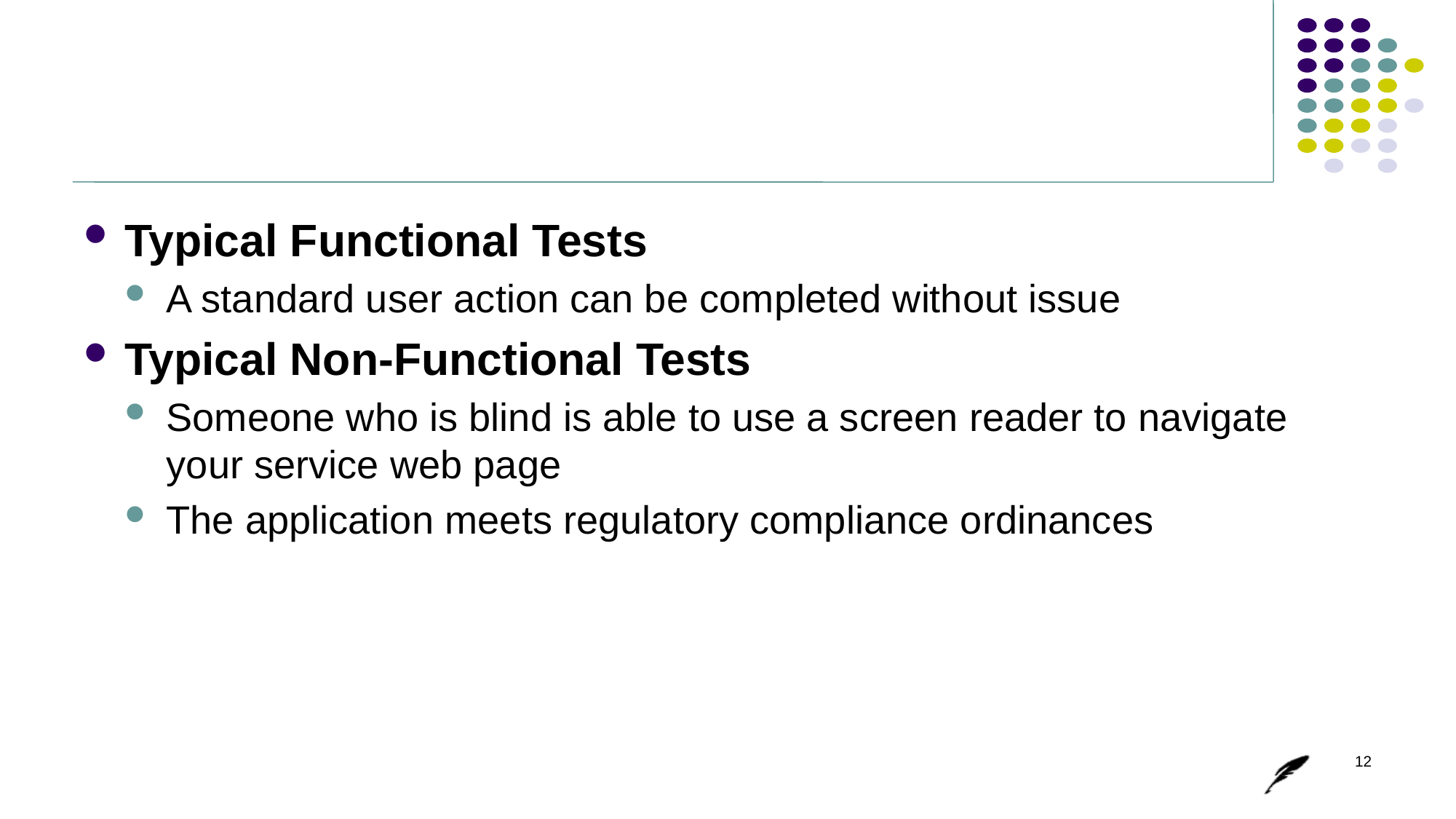

#
Typical Functional Tests
A standard user action can be completed without issue
Typical Non-Functional Tests
Someone who is blind is able to use a screen reader to navigate your service web page
The application meets regulatory compliance ordinances
12